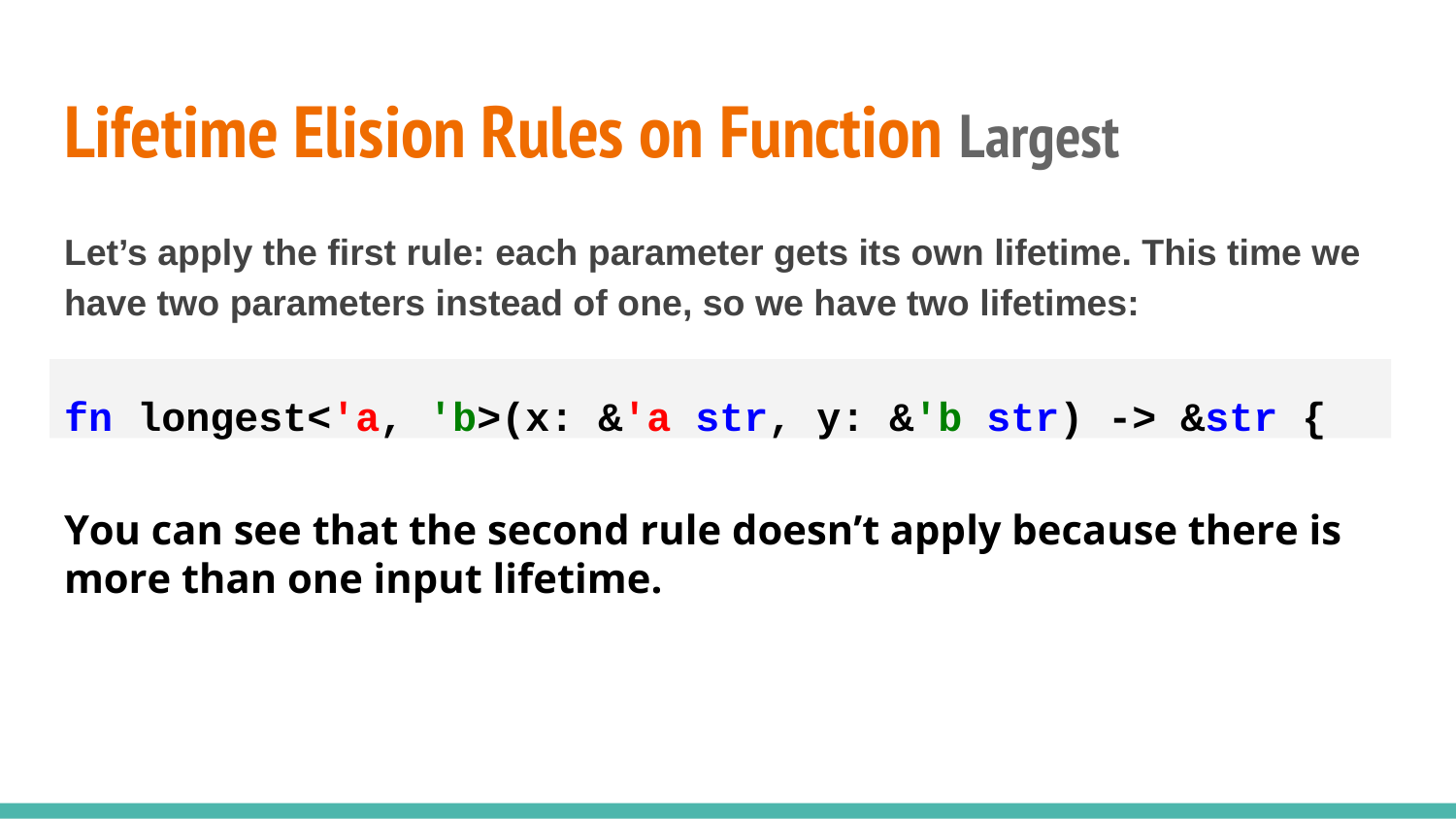

# Lifetime Elision Rules on Function Largest
Let’s apply the first rule: each parameter gets its own lifetime. This time we have two parameters instead of one, so we have two lifetimes:
fn longest<'a, 'b>(x: &'a str, y: &'b str) -> &str {

You can see that the second rule doesn’t apply because there is more than one input lifetime.